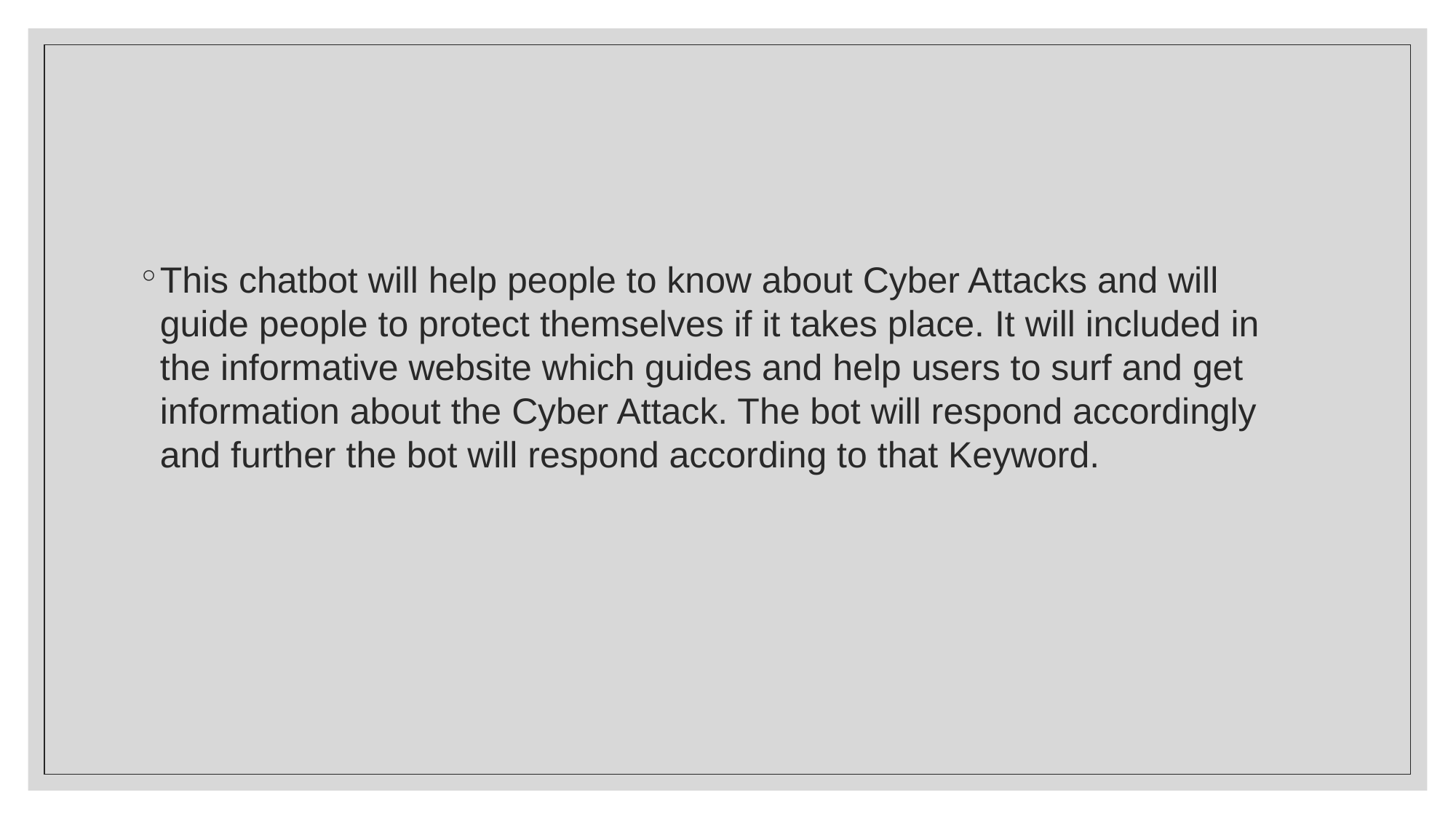

This chatbot will help people to know about Cyber Attacks and will guide people to protect themselves if it takes place. It will included in the informative website which guides and help users to surf and get information about the Cyber Attack. The bot will respond accordingly and further the bot will respond according to that Keyword.